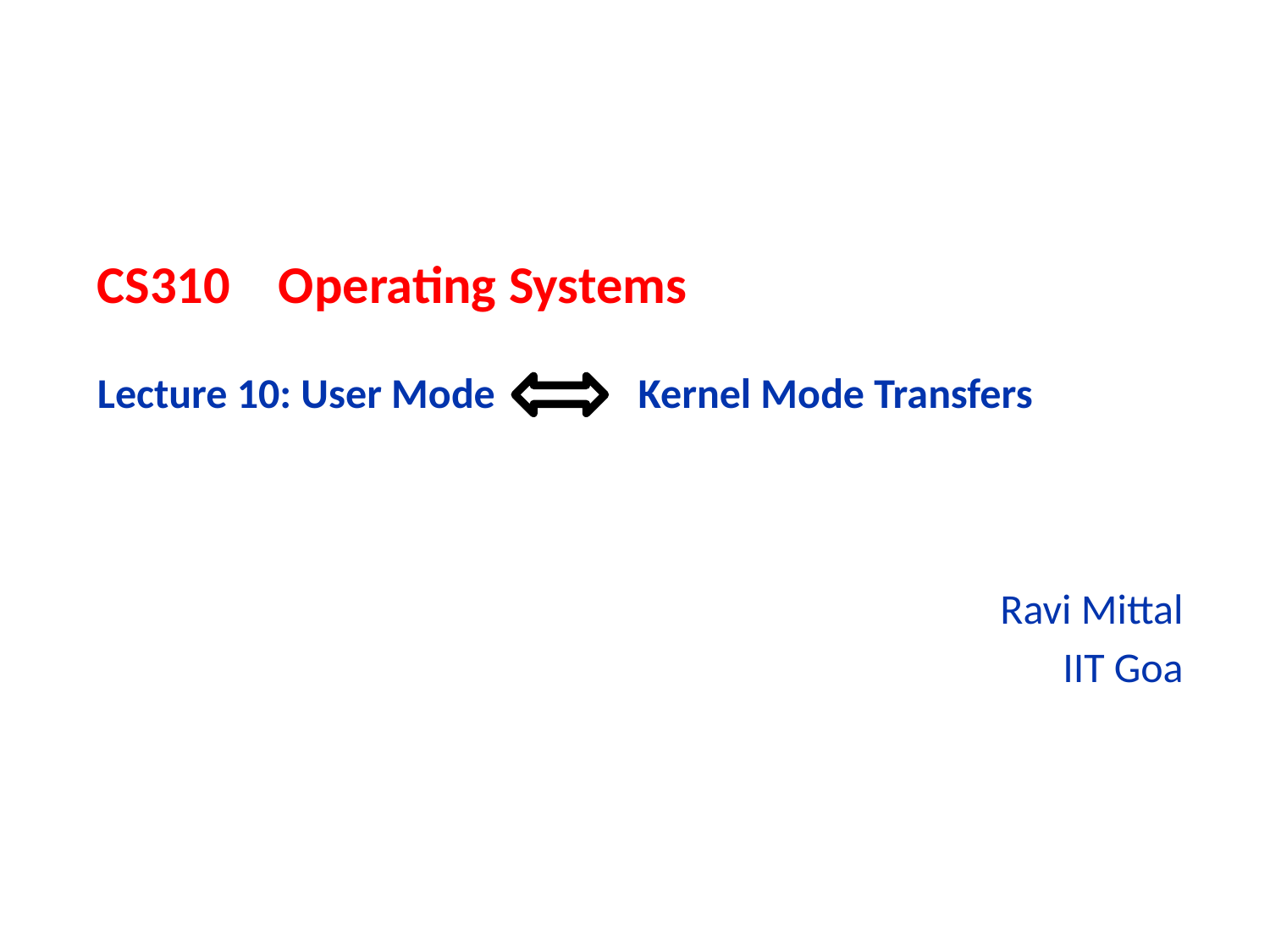

# CS310    Operating Systems Lecture 10: User Mode               Kernel Mode Transfers

Ravi Mittal
IIT Goa